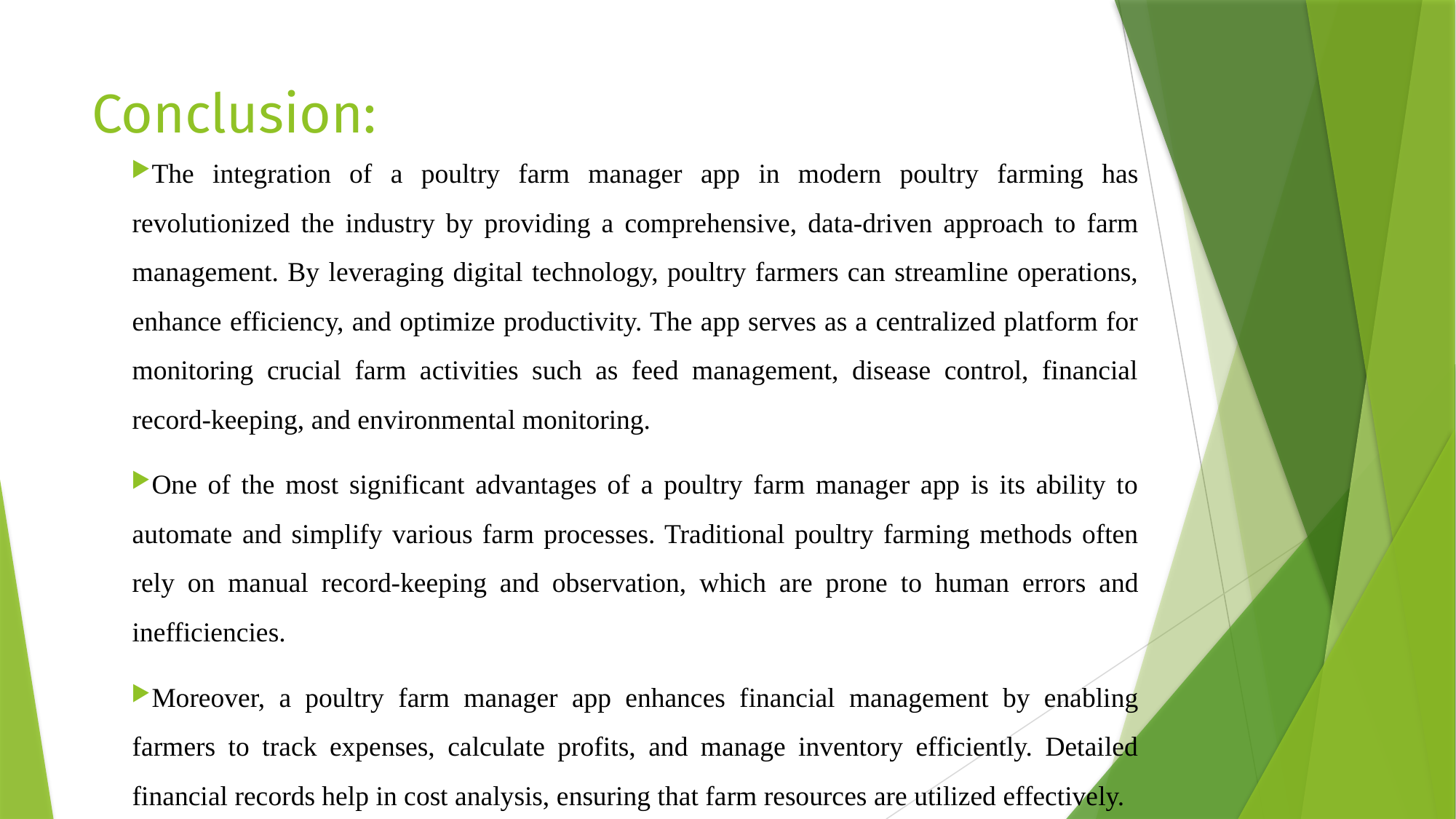

# Conclusion:
The integration of a poultry farm manager app in modern poultry farming has revolutionized the industry by providing a comprehensive, data-driven approach to farm management. By leveraging digital technology, poultry farmers can streamline operations, enhance efficiency, and optimize productivity. The app serves as a centralized platform for monitoring crucial farm activities such as feed management, disease control, financial record-keeping, and environmental monitoring.
One of the most significant advantages of a poultry farm manager app is its ability to automate and simplify various farm processes. Traditional poultry farming methods often rely on manual record-keeping and observation, which are prone to human errors and inefficiencies.
Moreover, a poultry farm manager app enhances financial management by enabling farmers to track expenses, calculate profits, and manage inventory efficiently. Detailed financial records help in cost analysis, ensuring that farm resources are utilized effectively.